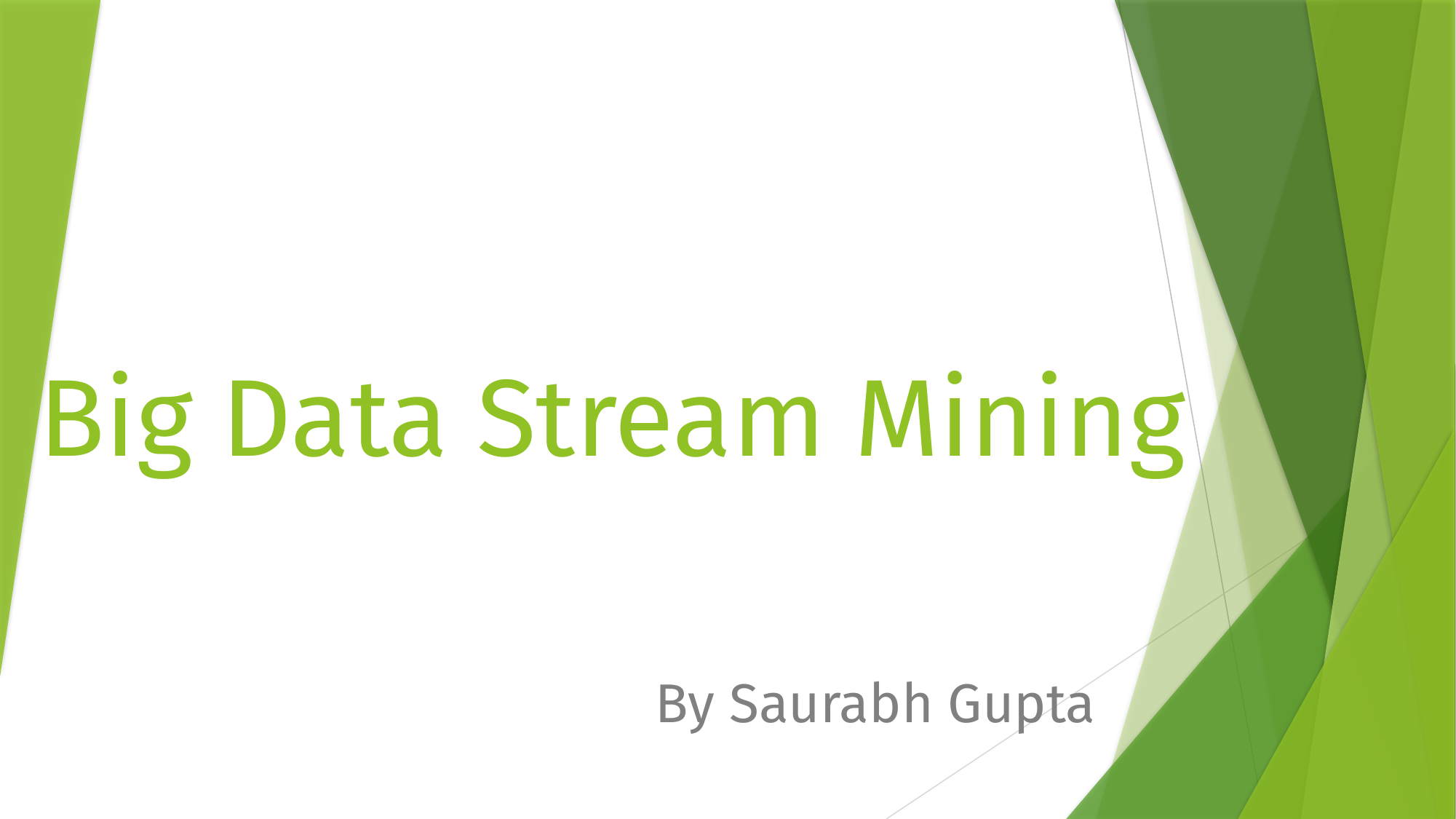

# Big Data Stream Mining
By Saurabh Gupta